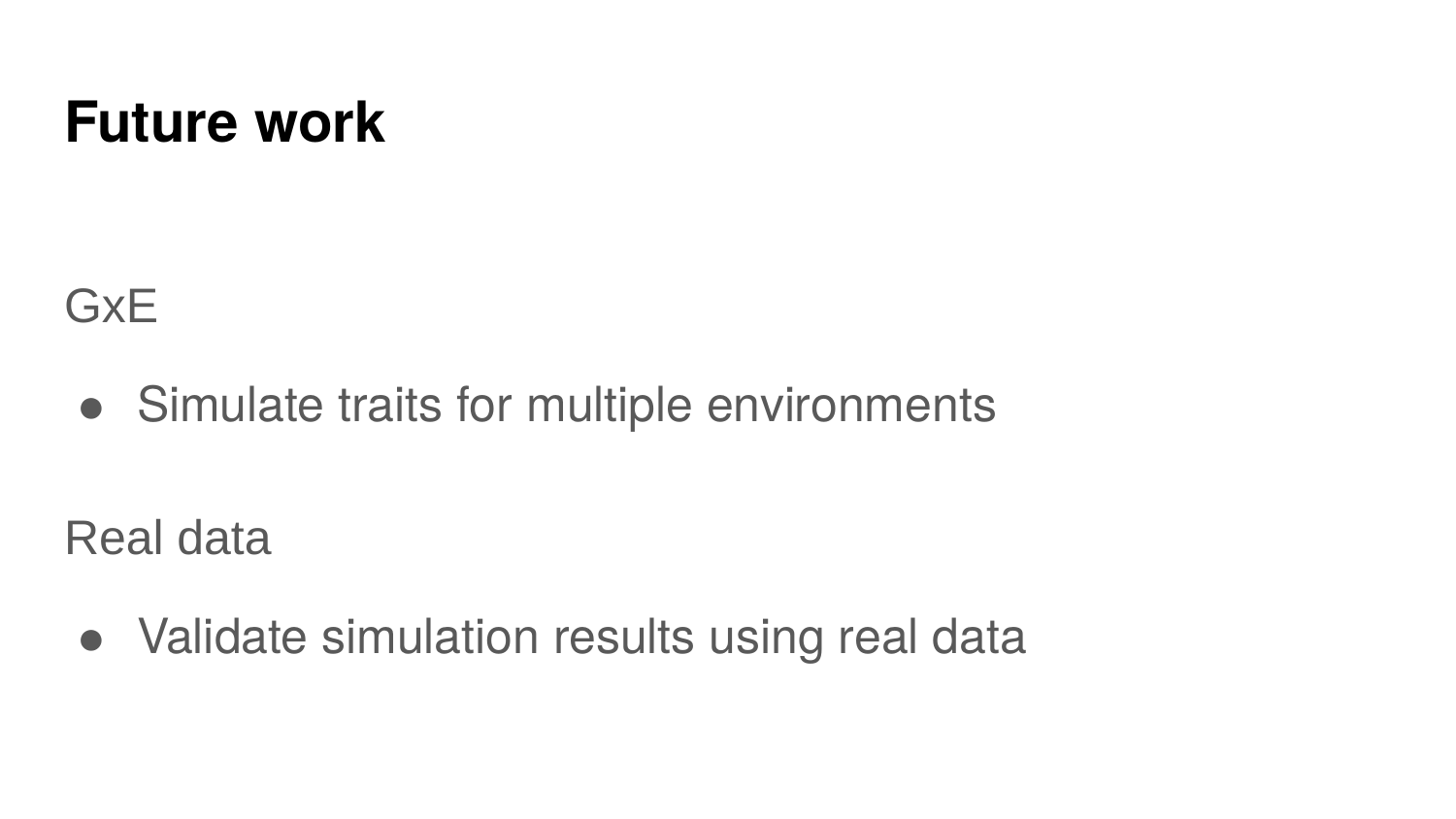

# Future work
GxE
Simulate traits for multiple environments
Real data
Validate simulation results using real data